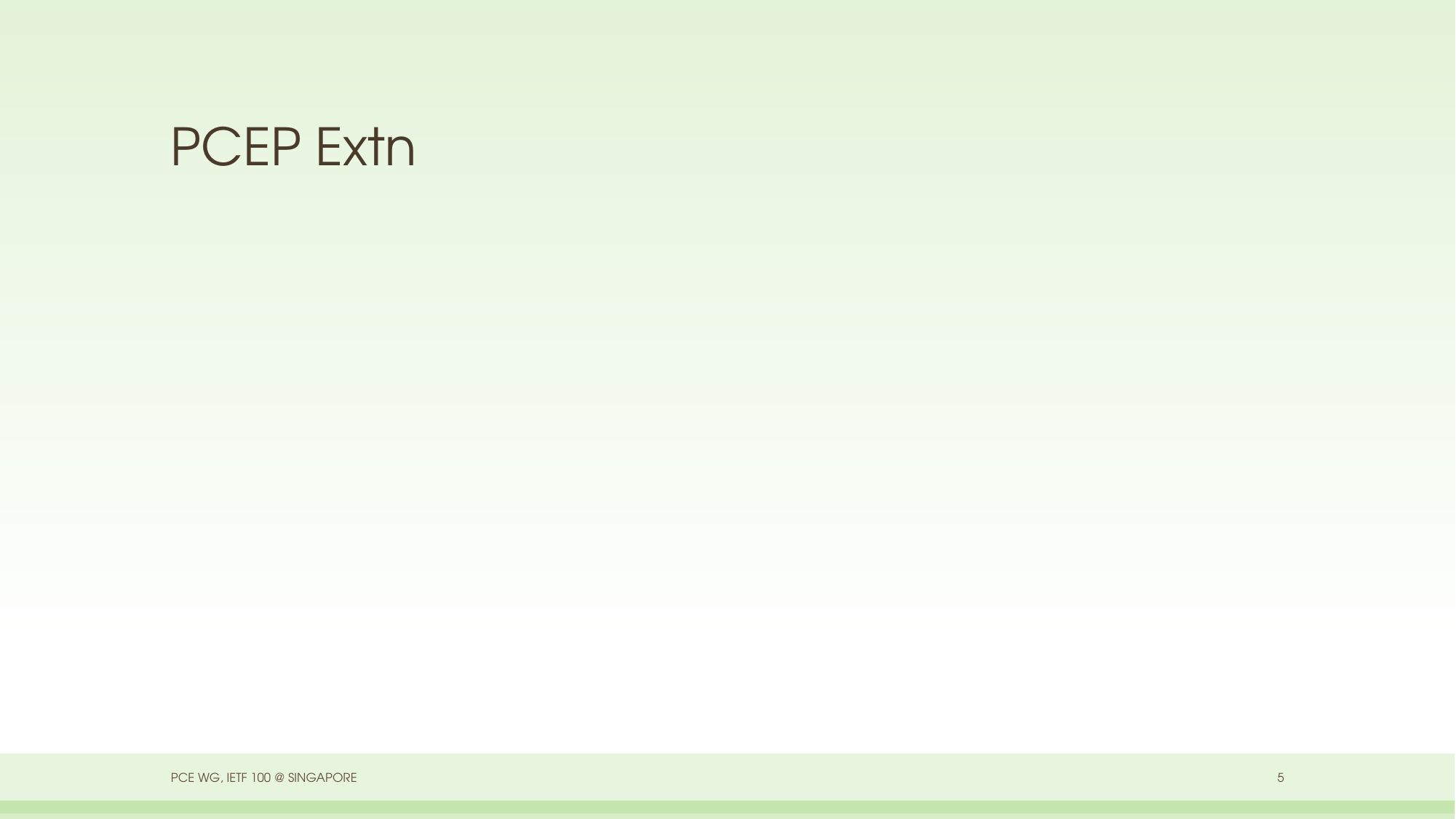

# PCEP Extn

PCE WG, IETF 100 @ Singapore
5